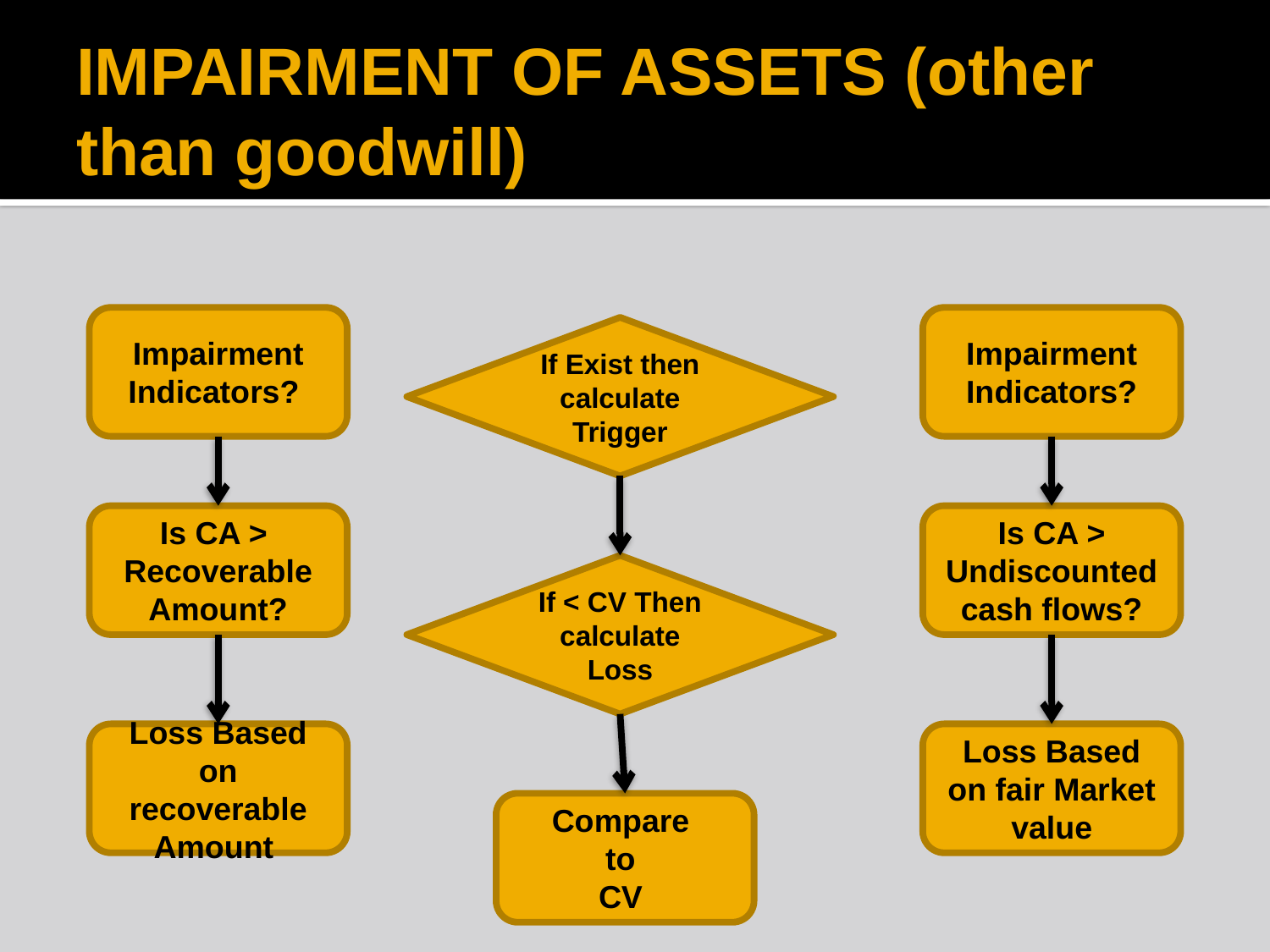

# IMPAIRMENT OF ASSETS (other than goodwill)
Impairment Indicators?
Impairment Indicators?
If Exist then calculate Trigger
Is CA >
Recoverable Amount?
Is CA > Undiscounted cash flows?
If < CV Then calculate Loss
Loss Based on recoverable Amount
Loss Based on fair Market value
Compare
to
CV